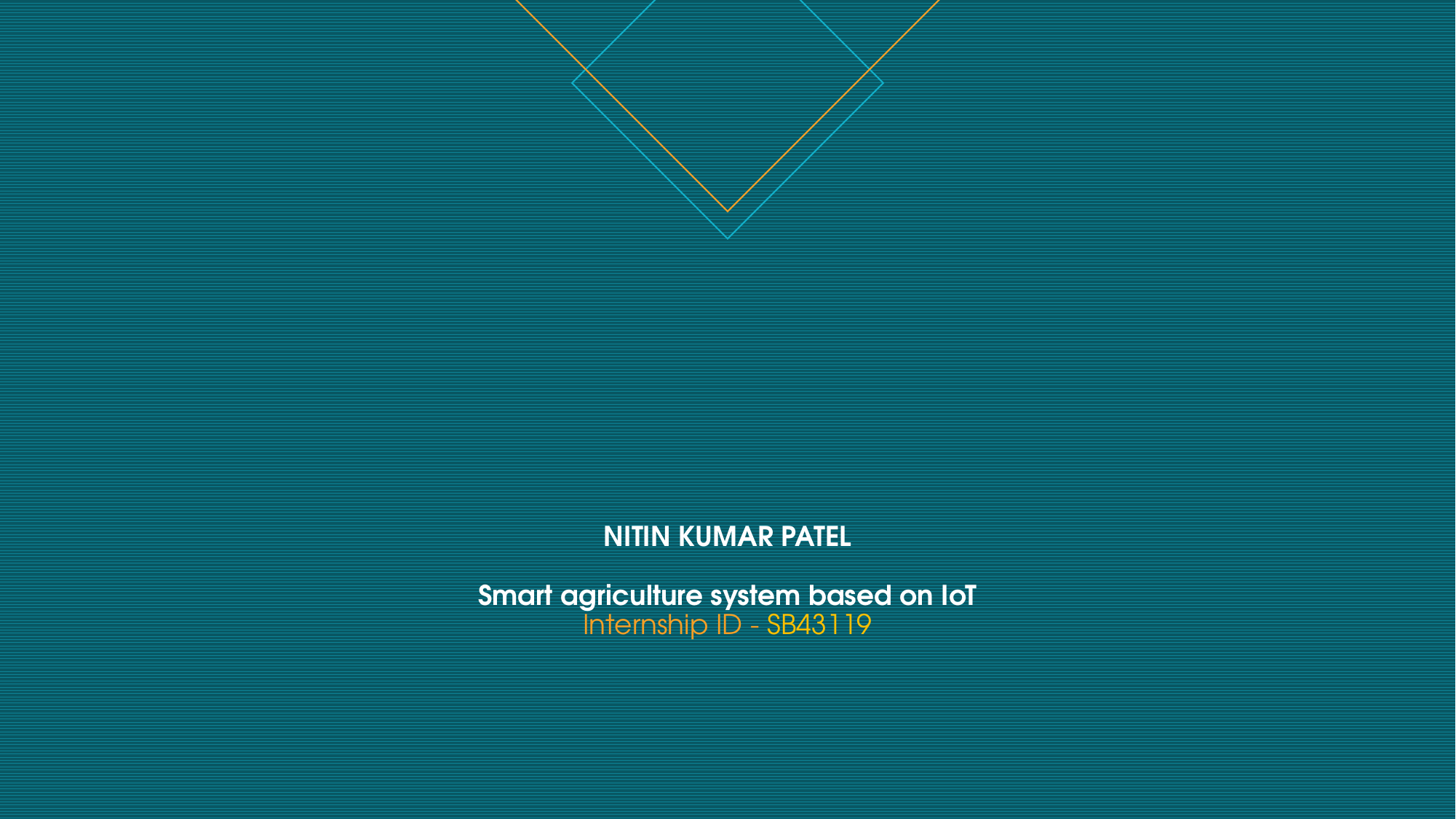

# NITIN KUMAR PATEL Smart agriculture system based on IoT Internship ID - SB43119